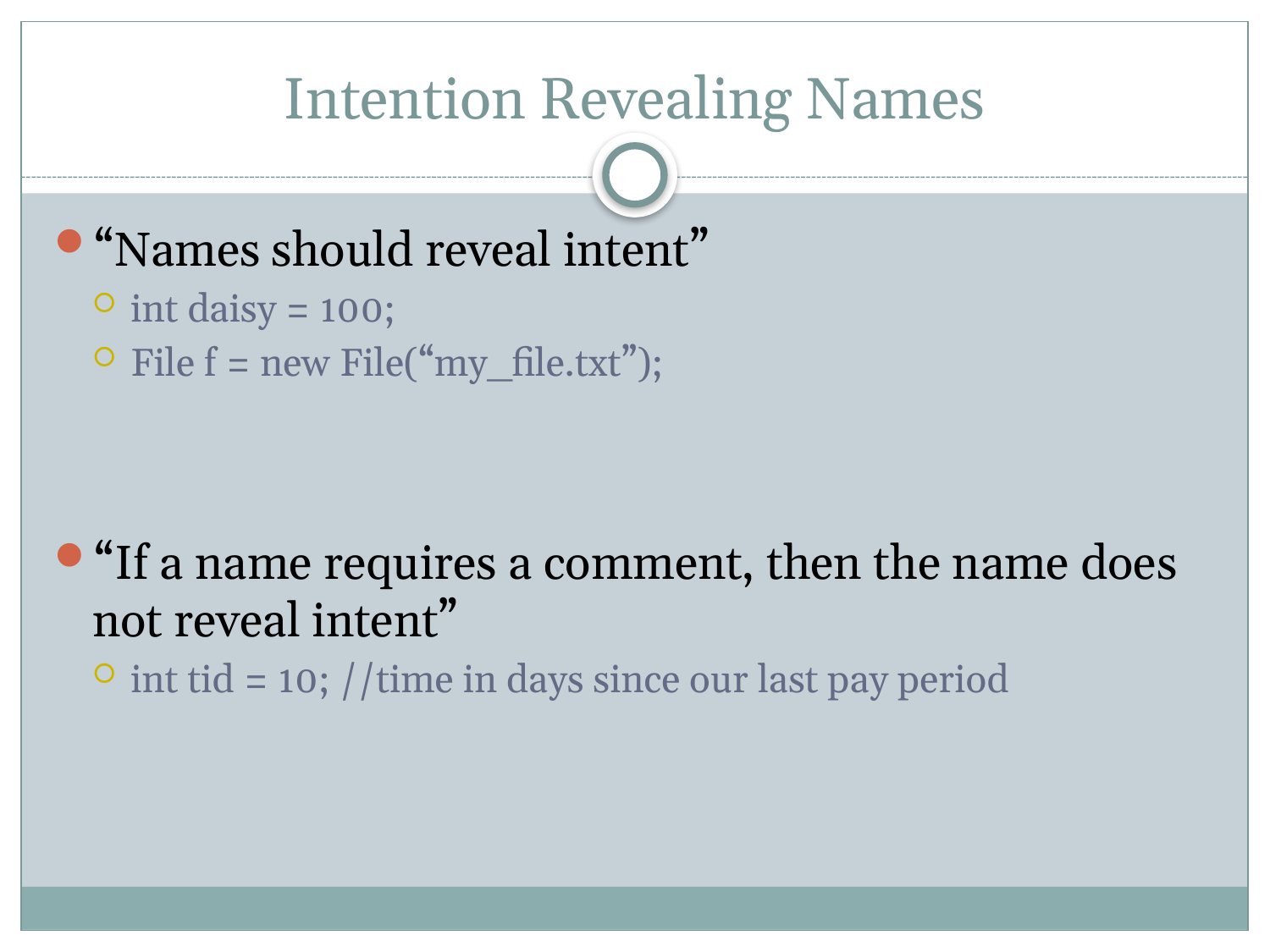

# Intention Revealing Names
“Names should reveal intent”
int daisy = 100;
File f = new File(“my_file.txt”);

“If a name requires a comment, then the name does not reveal intent”
int tid = 10; //time in days since our last pay period